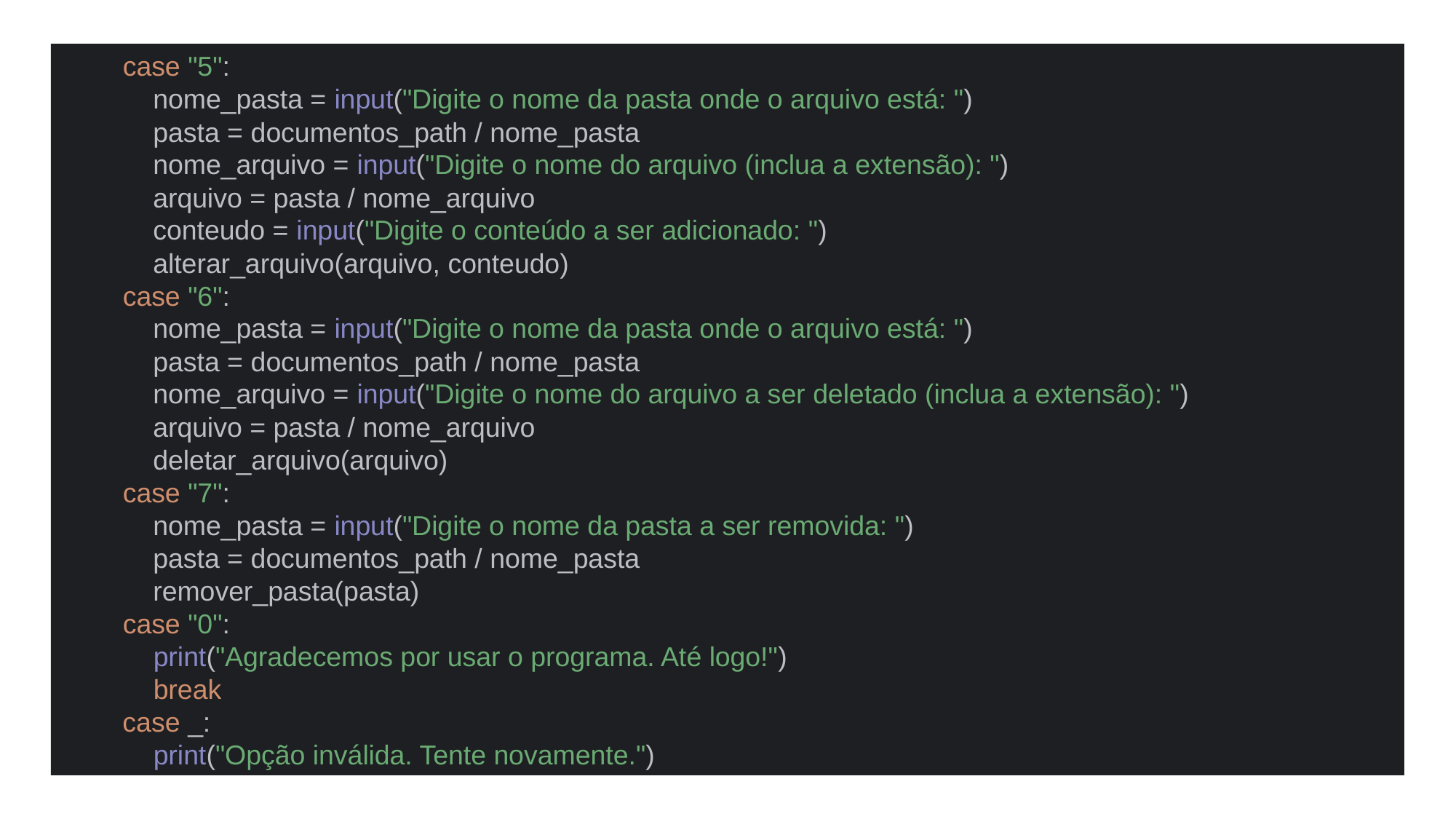

case "5":
            nome_pasta = input("Digite o nome da pasta onde o arquivo está: ")
            pasta = documentos_path / nome_pasta
            nome_arquivo = input("Digite o nome do arquivo (inclua a extensão): ")
            arquivo = pasta / nome_arquivo
            conteudo = input("Digite o conteúdo a ser adicionado: ")
            alterar_arquivo(arquivo, conteudo)
        case "6":
            nome_pasta = input("Digite o nome da pasta onde o arquivo está: ")
            pasta = documentos_path / nome_pasta
            nome_arquivo = input("Digite o nome do arquivo a ser deletado (inclua a extensão): ")
            arquivo = pasta / nome_arquivo
            deletar_arquivo(arquivo)
        case "7":
            nome_pasta = input("Digite o nome da pasta a ser removida: ")
            pasta = documentos_path / nome_pasta
            remover_pasta(pasta)
        case "0":
            print("Agradecemos por usar o programa. Até logo!")
            break
        case _:
            print("Opção inválida. Tente novamente.")